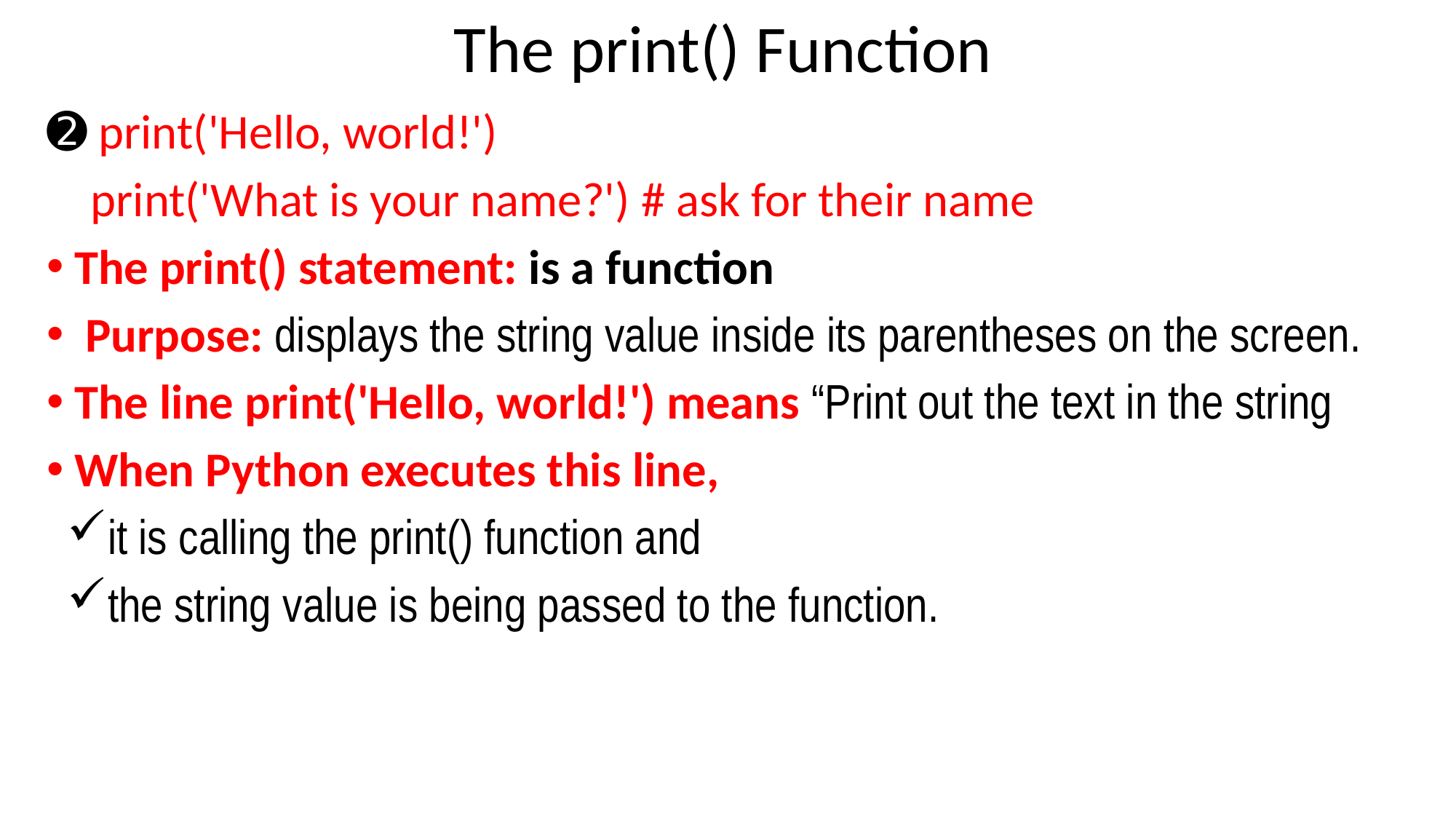

# The print() Function
➋ print('Hello, world!')
    print('What is your name?') # ask for their name
The print() statement: is a function
 Purpose: displays the string value inside its parentheses on the screen.
The line print('Hello, world!') means “Print out the text in the string
When Python executes this line,
it is calling the print() function and
the string value is being passed to the function.